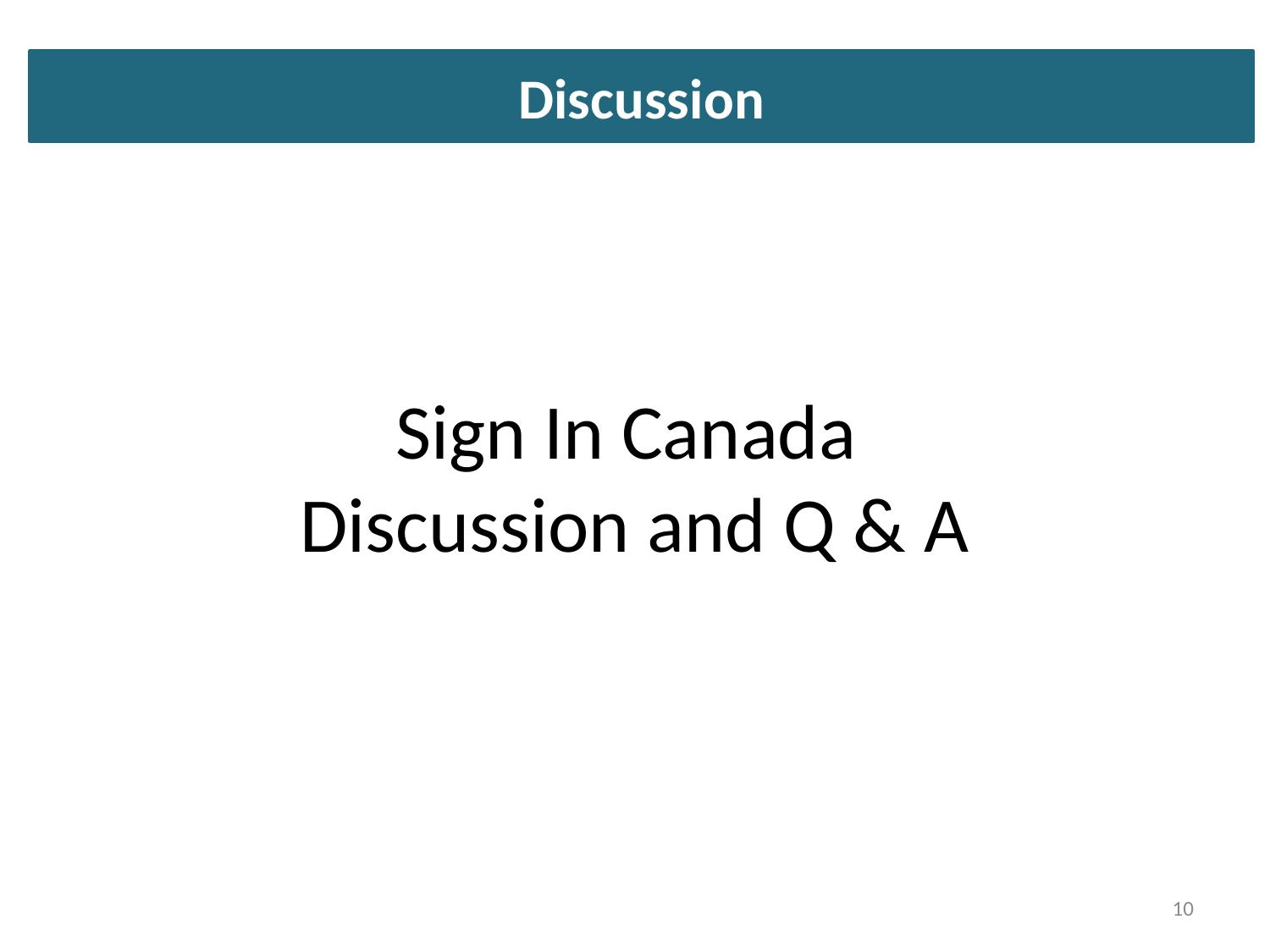

Discussion
Sign In Canada
Discussion and Q & A
10